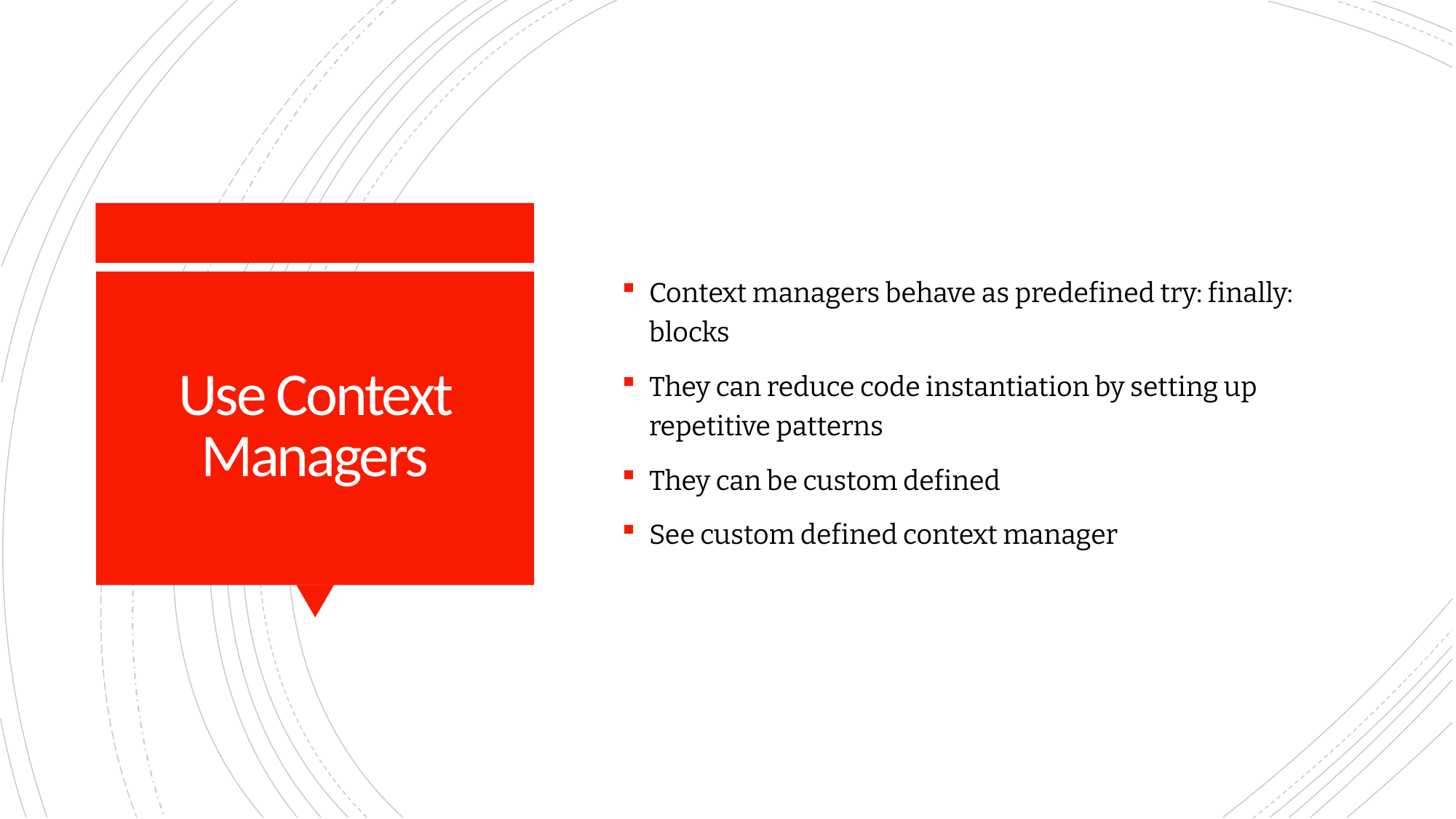

Context managers behave as predefined try: finally: blocks
They can reduce code instantiation by setting up repetitive patterns
They can be custom defined
See custom defined context manager
# Use Context Managers